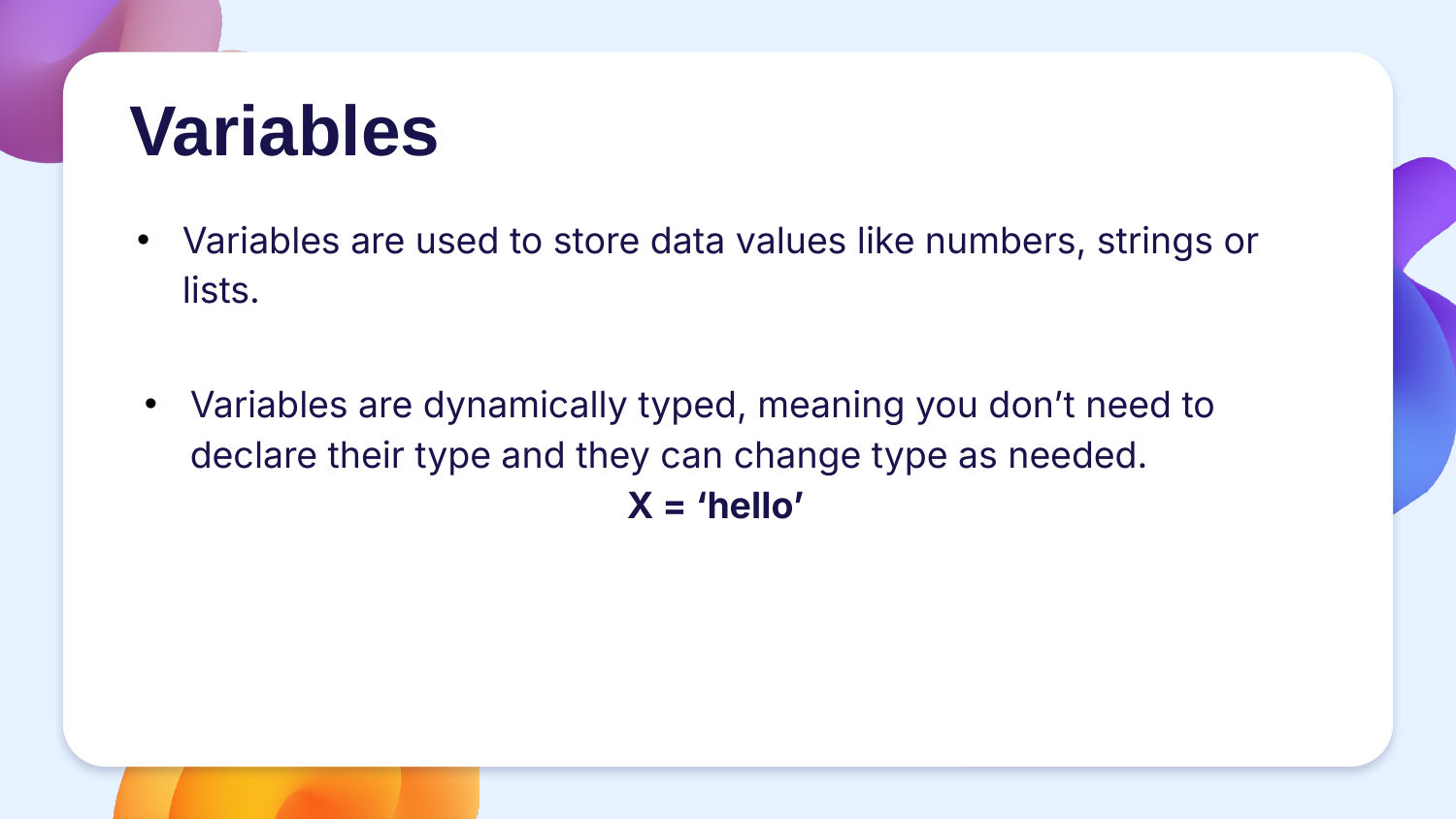

# Variables
Variables are used to store data values like numbers, strings or lists.
Variables are dynamically typed, meaning you don’t need to declare their type and they can change type as needed.
			X = ‘hello’